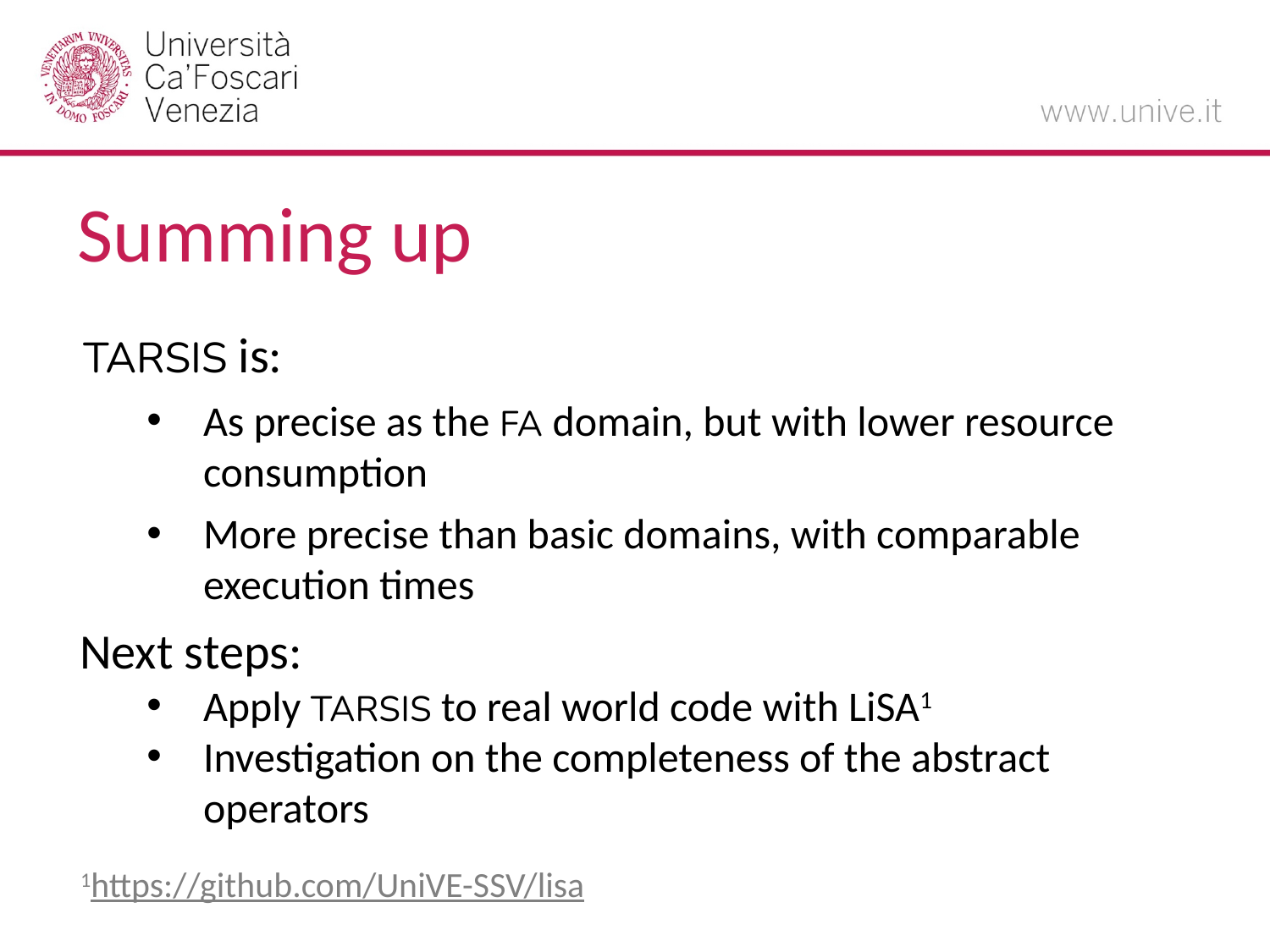

# Summing up
TARSIS is:
As precise as the FA domain, but with lower resource consumption
More precise than basic domains, with comparable execution times
Next steps:
Apply TARSIS to real world code with LiSA1
Investigation on the completeness of the abstract operators
1https://github.com/UniVE-SSV/lisa